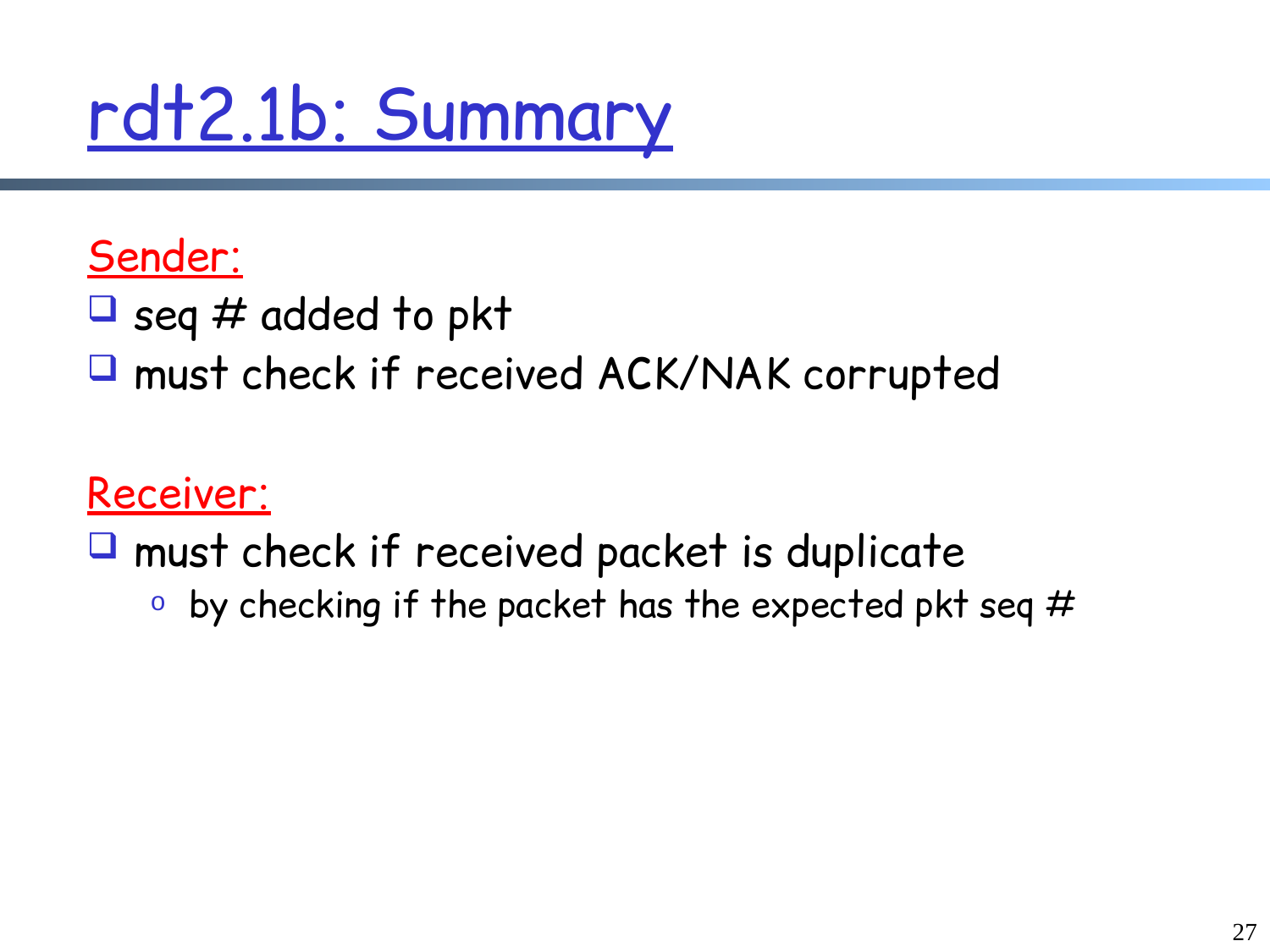

# rdt2.1b: Summary
Sender:
seq # added to pkt
must check if received ACK/NAK corrupted

Receiver:
must check if received packet is duplicate
by checking if the packet has the expected pkt seq #
27